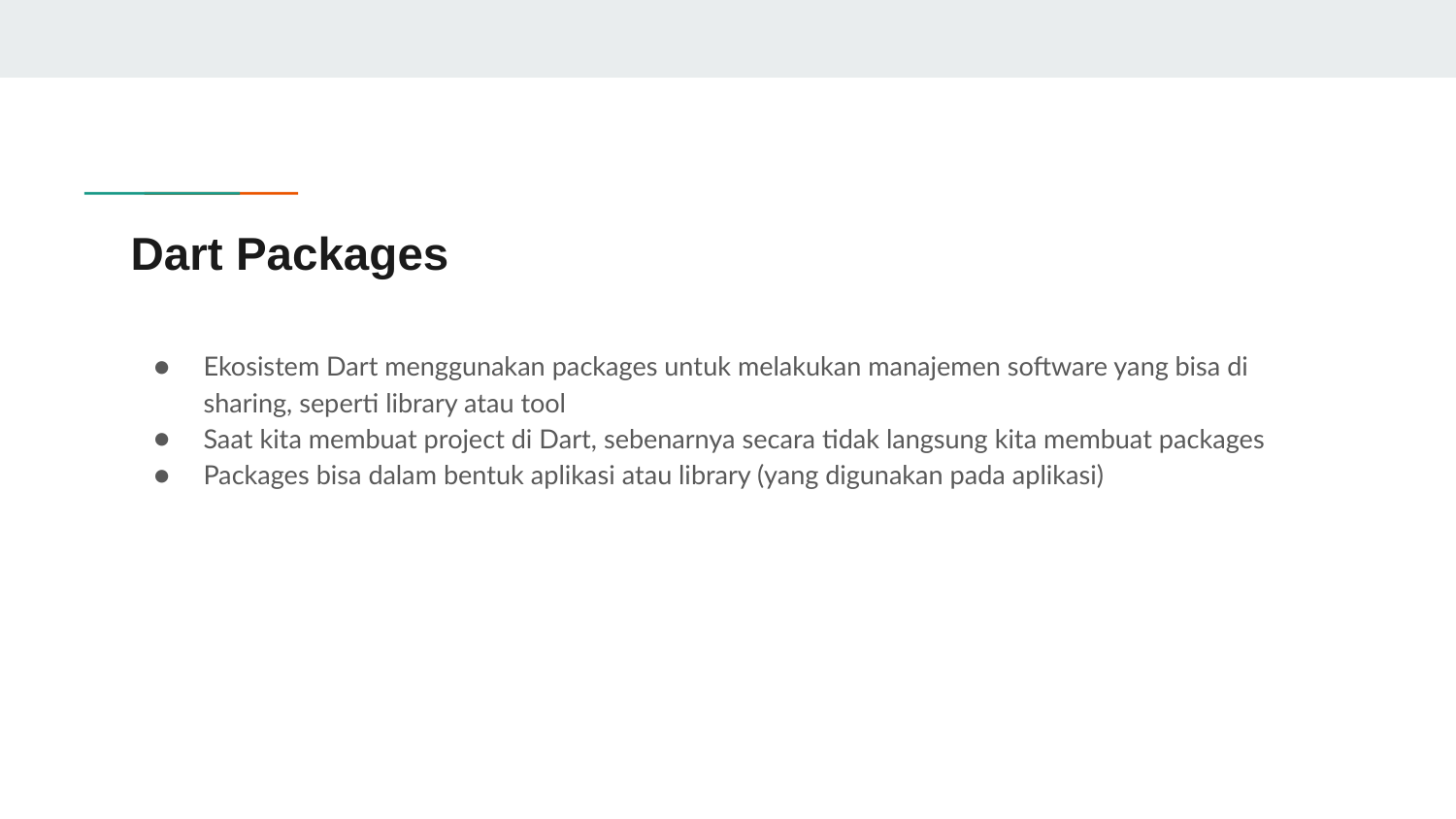

# Dart Packages
Ekosistem Dart menggunakan packages untuk melakukan manajemen software yang bisa di sharing, seperti library atau tool
Saat kita membuat project di Dart, sebenarnya secara tidak langsung kita membuat packages
Packages bisa dalam bentuk aplikasi atau library (yang digunakan pada aplikasi)